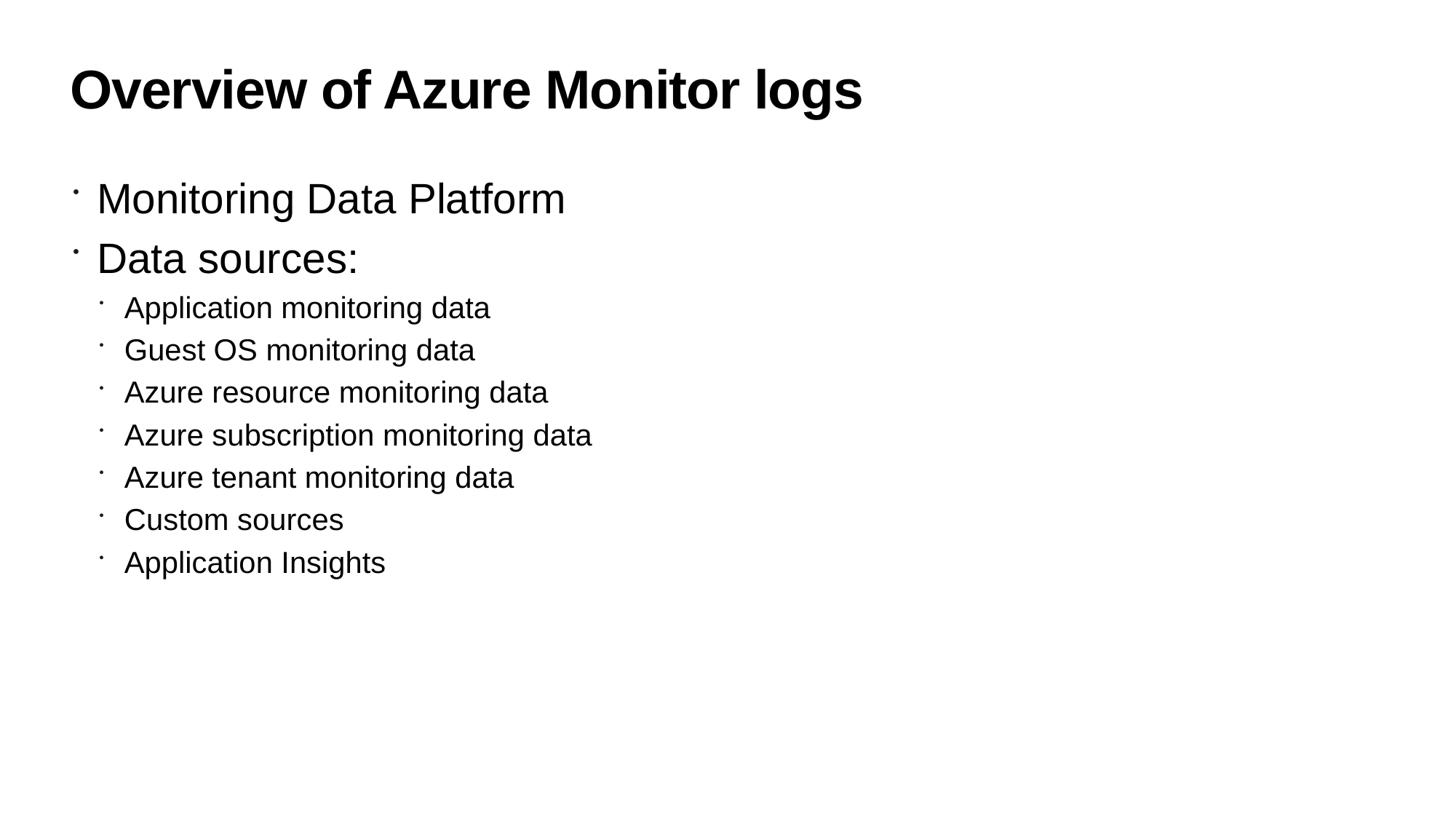

# Overview of Azure Monitor logs
Monitoring Data Platform
Data sources:
Application monitoring data
Guest OS monitoring data
Azure resource monitoring data
Azure subscription monitoring data
Azure tenant monitoring data
Custom sources
Application Insights